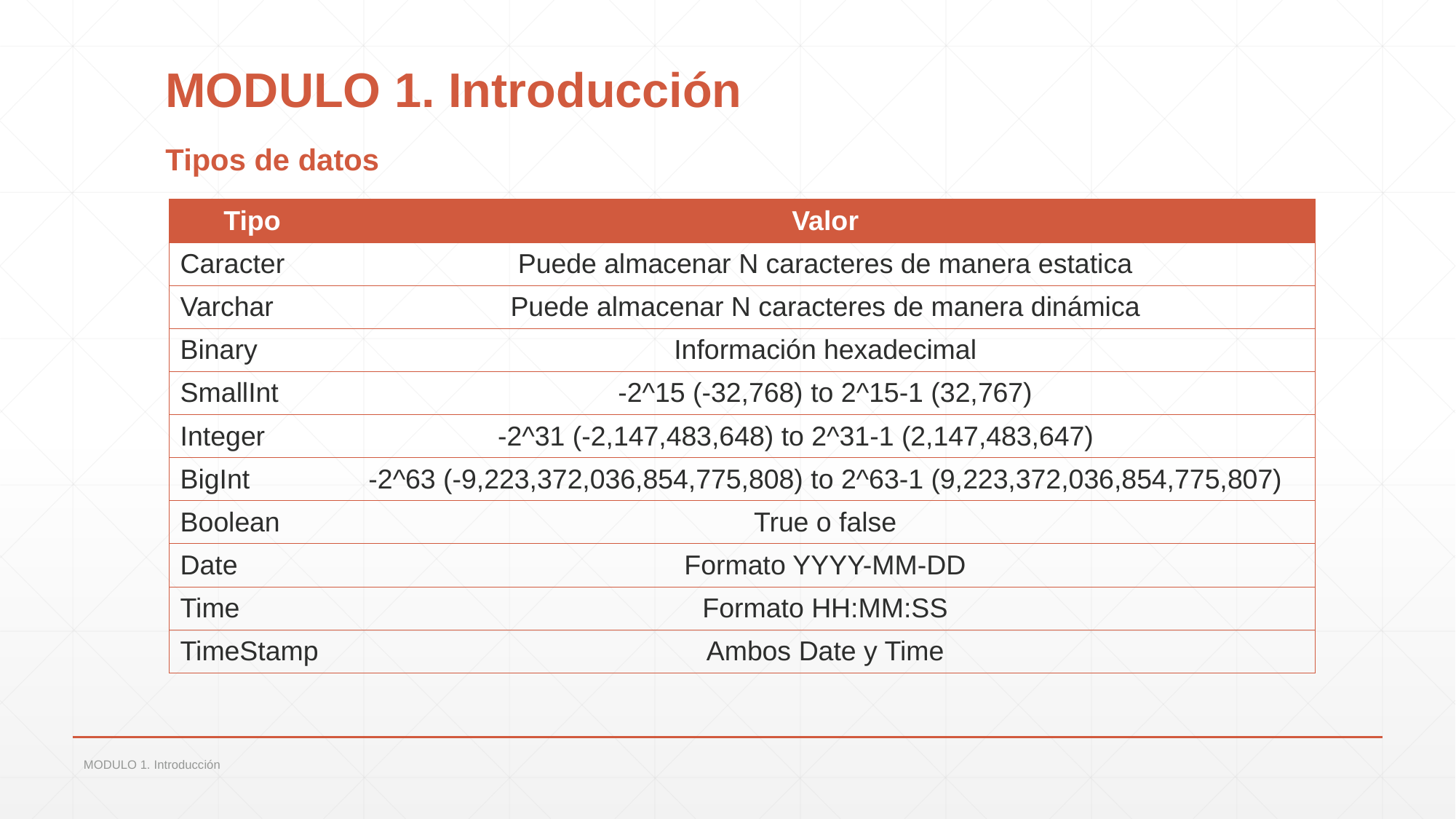

# MODULO 1. Introducción
Tipos de datos
| Tipo | Valor |
| --- | --- |
| Caracter | Puede almacenar N caracteres de manera estatica |
| Varchar | Puede almacenar N caracteres de manera dinámica |
| Binary | Información hexadecimal |
| SmallInt | -2^15 (-32,768) to 2^15-1 (32,767) |
| Integer | -2^31 (-2,147,483,648) to 2^31-1 (2,147,483,647) |
| BigInt | -2^63 (-9,223,372,036,854,775,808) to 2^63-1 (9,223,372,036,854,775,807) |
| Boolean | True o false |
| Date | Formato YYYY-MM-DD |
| Time | Formato HH:MM:SS |
| TimeStamp | Ambos Date y Time |
MODULO 1. Introducción